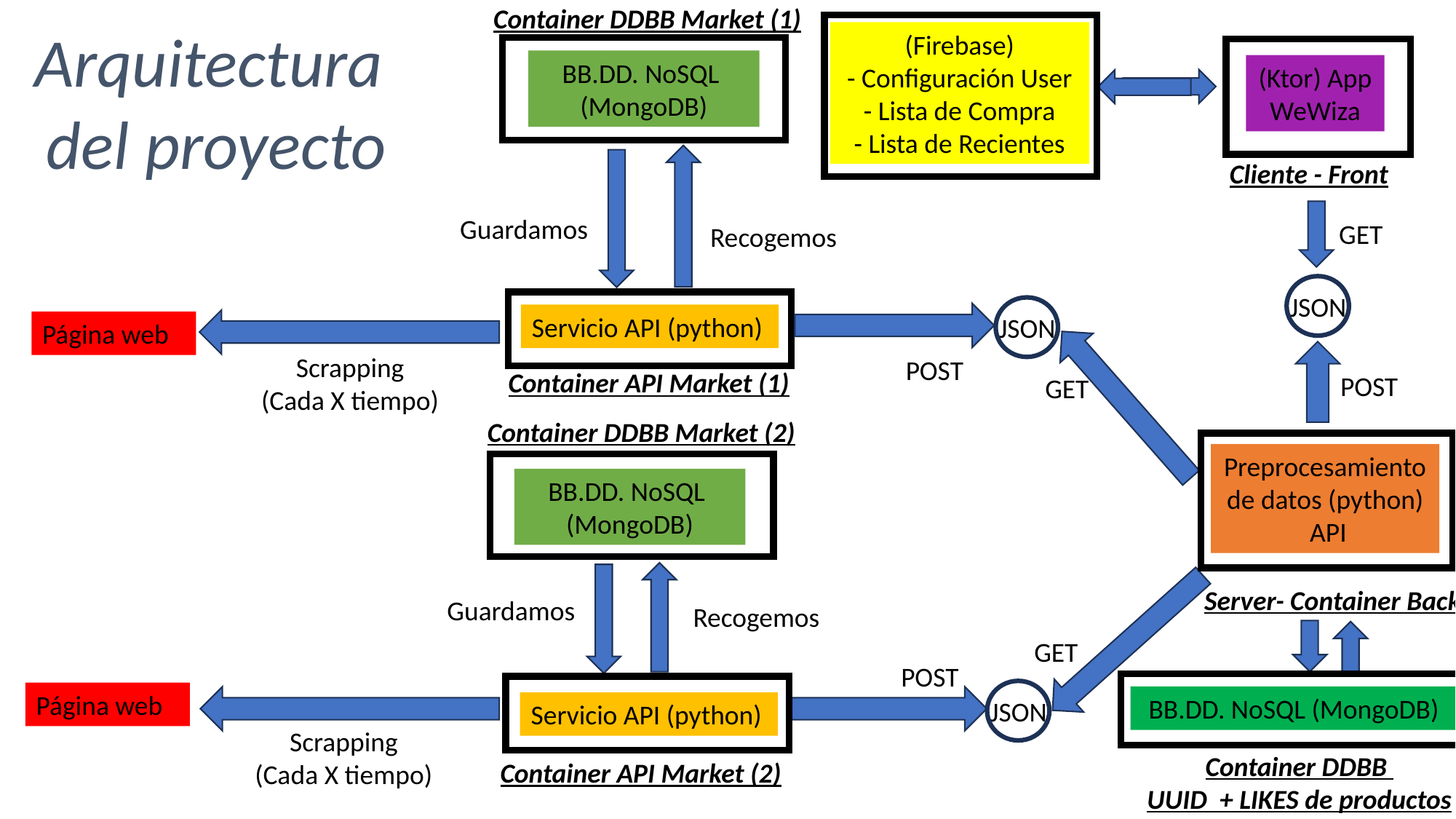

Container DDBB Market (1)
Arquitectura
del proyecto

(Firebase)
- Configuración User
- Lista de Compra
- Lista de Recientes

BB.DD. NoSQL
(MongoDB)
(Ktor) App
WeWiza

Cliente - Front

Guardamos
GET
Recogemos

JSON

Servicio API (python)
JSON

Página web
Scrapping
(Cada X tiempo)
POST

Container API Market (1)
POST
GET

Container DDBB Market (2)

Preprocesamiento de datos (python)
 API

BB.DD. NoSQL
(MongoDB)

Server- Container Back
Guardamos
Recogemos

GET
POST

Página web
BB.DD. NoSQL (MongoDB)

JSON
Servicio API (python)
Scrapping
(Cada X tiempo)
Container DDBB
UUID  + LIKES de productos
Container API Market (2)